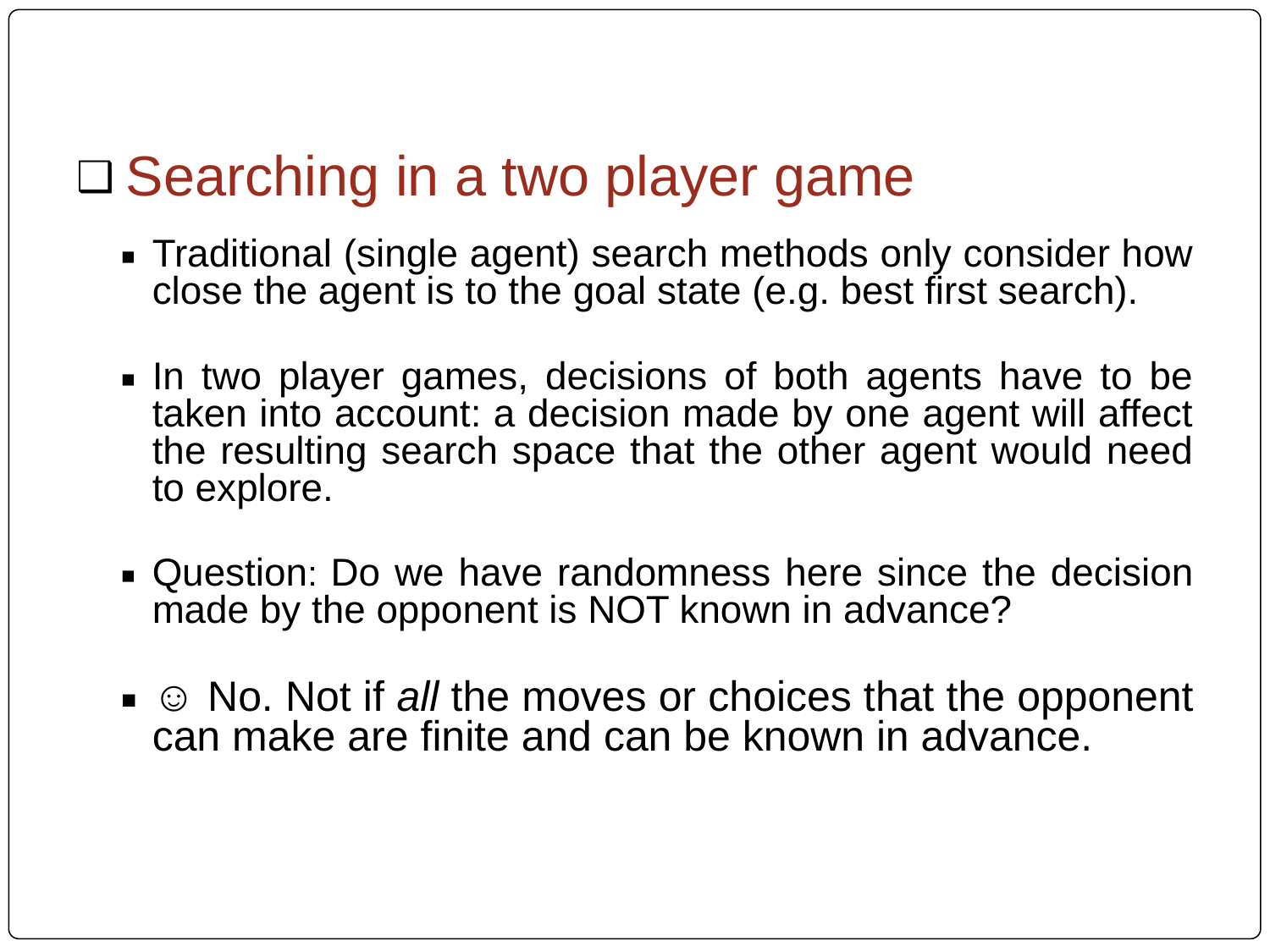

Searching in a two player game

Traditional (single agent) search methods only consider how close the agent is to the goal state (e.g. best first search).

In two player games, decisions of both agents have to be taken into account: a decision made by one agent will affect the resulting search space that the other agent would need to explore.

Question: Do we have randomness here since the decision made by the opponent is NOT known in advance?

☺ No. Not if all the moves or choices that the opponent can make are finite and can be known in advance.